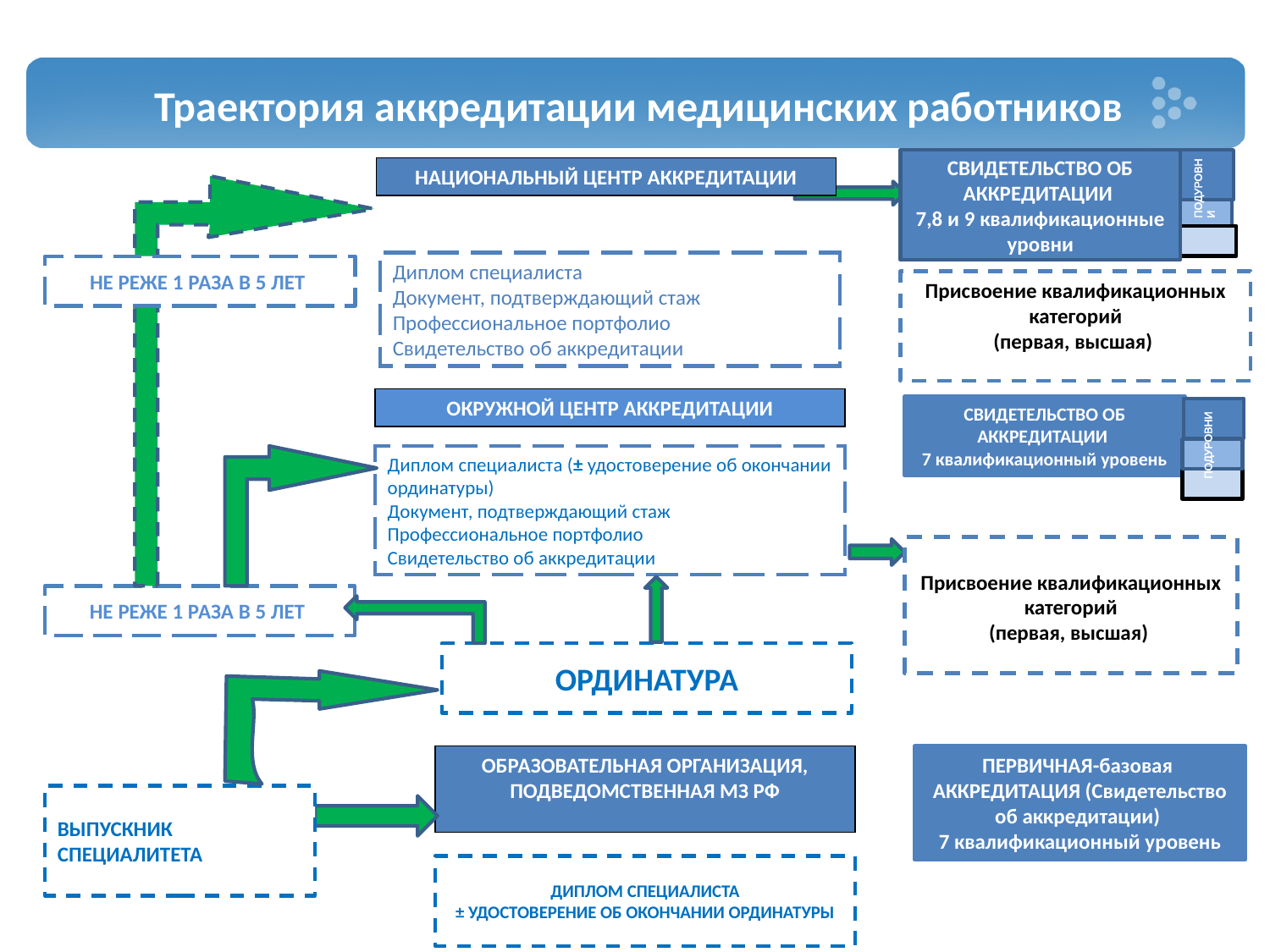

# Траектория аккредитации медицинских работников
ПОДУРОВНИ

СВИДЕТЕЛЬСТВО ОБ АККРЕДИТАЦИИ
7,8 и 9 квалификационные уровни
НАЦИОНАЛЬНЫЙ ЦЕНТР АККРЕДИТАЦИИ

Диплом специалиста
Документ, подтверждающий стаж
Профессиональное портфолио
Свидетельство об аккредитации
НЕ РЕЖЕ 1 РАЗА В 5 ЛЕТ

Присвоение квалификационных категорий
(первая, высшая)

ПОДУРОВНИ
ОКРУЖНОЙ ЦЕНТР АККРЕДИТАЦИИ
СВИДЕТЕЛЬСТВО ОБ АККРЕДИТАЦИИ
7 квалификационный уровень

ПОДУРОВНИ

Диплом специалиста (± удостоверение об окончании ординатуры)
Документ, подтверждающий стаж
Профессиональное портфолио
Свидетельство об аккредитации

Присвоение квалификационных категорий
(первая, высшая)

НЕ РЕЖЕ 1 РАЗА В 5 ЛЕТ

ОРДИНАТУРА
ОБРАЗОВАТЕЛЬНАЯ ОРГАНИЗАЦИЯ, ПОДВЕДОМСТВЕННАЯ МЗ РФ

ПЕРВИЧНАЯ-базовая  АККРЕДИТАЦИЯ (Свидетельство об аккредитации)
7 квалификационный уровень

ВЫПУСКНИК СПЕЦИАЛИТЕТА
ДИПЛОМ СПЕЦИАЛИСТА
± УДОСТОВЕРЕНИЕ ОБ ОКОНЧАНИИ ОРДИНАТУРЫ